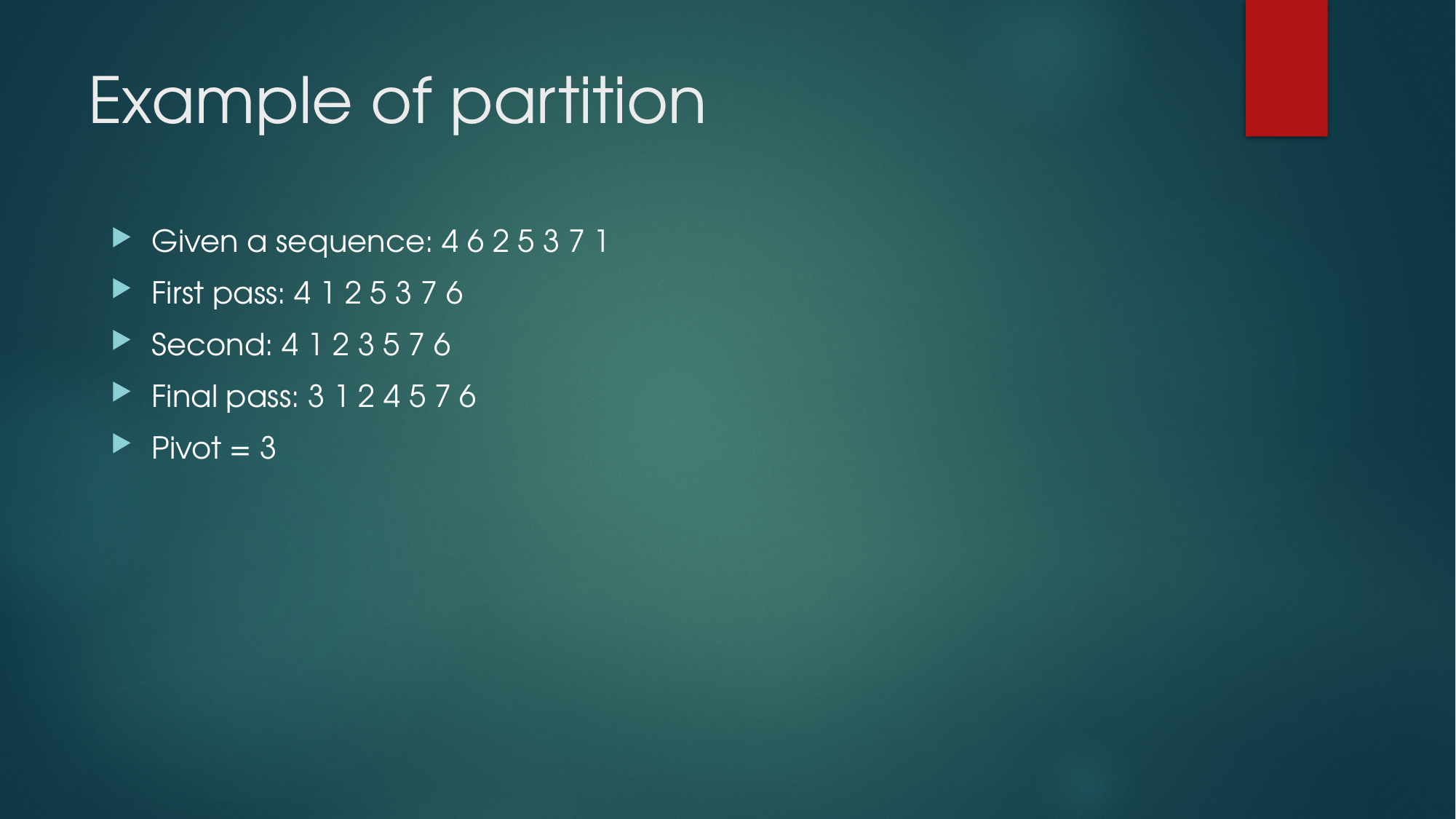

# Example of partition
Given a sequence: 4 6 2 5 3 7 1
First pass: 4 1 2 5 3 7 6
Second: 4 1 2 3 5 7 6
Final pass: 3 1 2 4 5 7 6
Pivot = 3